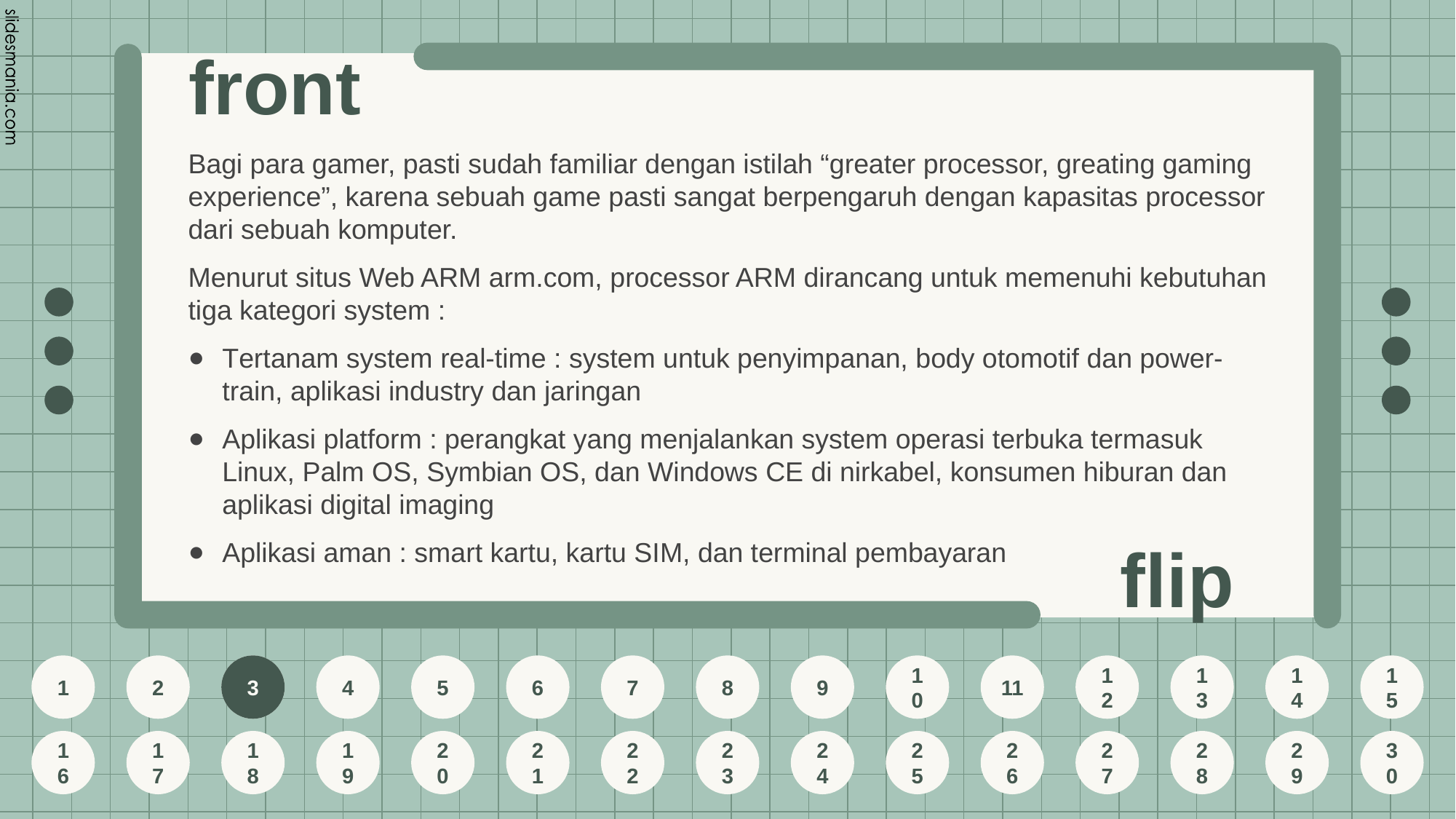

Bagi para gamer, pasti sudah familiar dengan istilah “greater processor, greating gaming experience”, karena sebuah game pasti sangat berpengaruh dengan kapasitas processor dari sebuah komputer.
Menurut situs Web ARM arm.com, processor ARM dirancang untuk memenuhi kebutuhan tiga kategori system :
Tertanam system real-time : system untuk penyimpanan, body otomotif dan power-train, aplikasi industry dan jaringan
Aplikasi platform : perangkat yang menjalankan system operasi terbuka termasuk Linux, Palm OS, Symbian OS, dan Windows CE di nirkabel, konsumen hiburan dan aplikasi digital imaging
Aplikasi aman : smart kartu, kartu SIM, dan terminal pembayaran

3